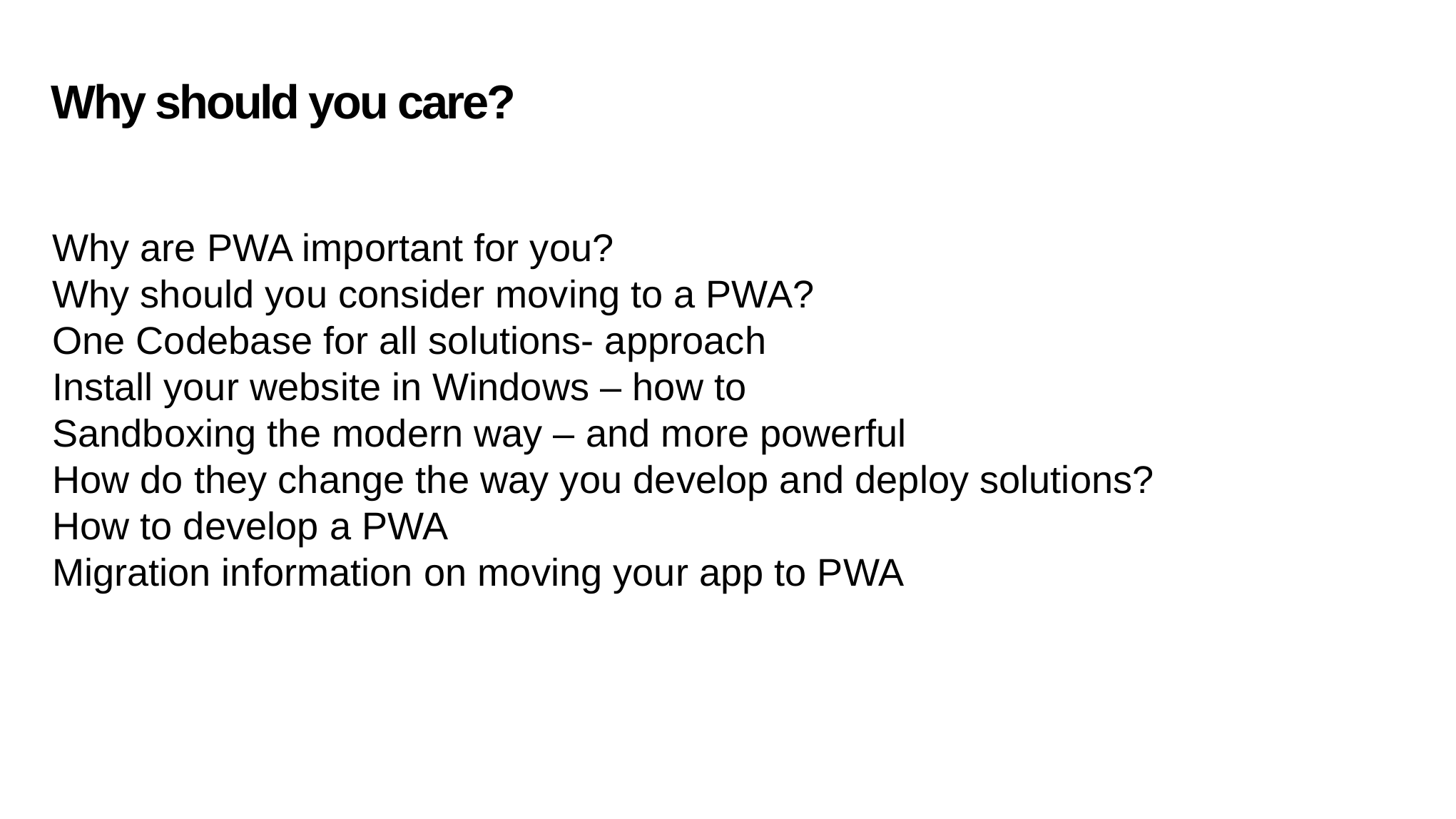

# Why should you care?
Why are PWA important for you?
Why should you consider moving to a PWA?
One Codebase for all solutions- approach
Install your website in Windows – how to
Sandboxing the modern way – and more powerful
How do they change the way you develop and deploy solutions?
How to develop a PWA
Migration information on moving your app to PWA